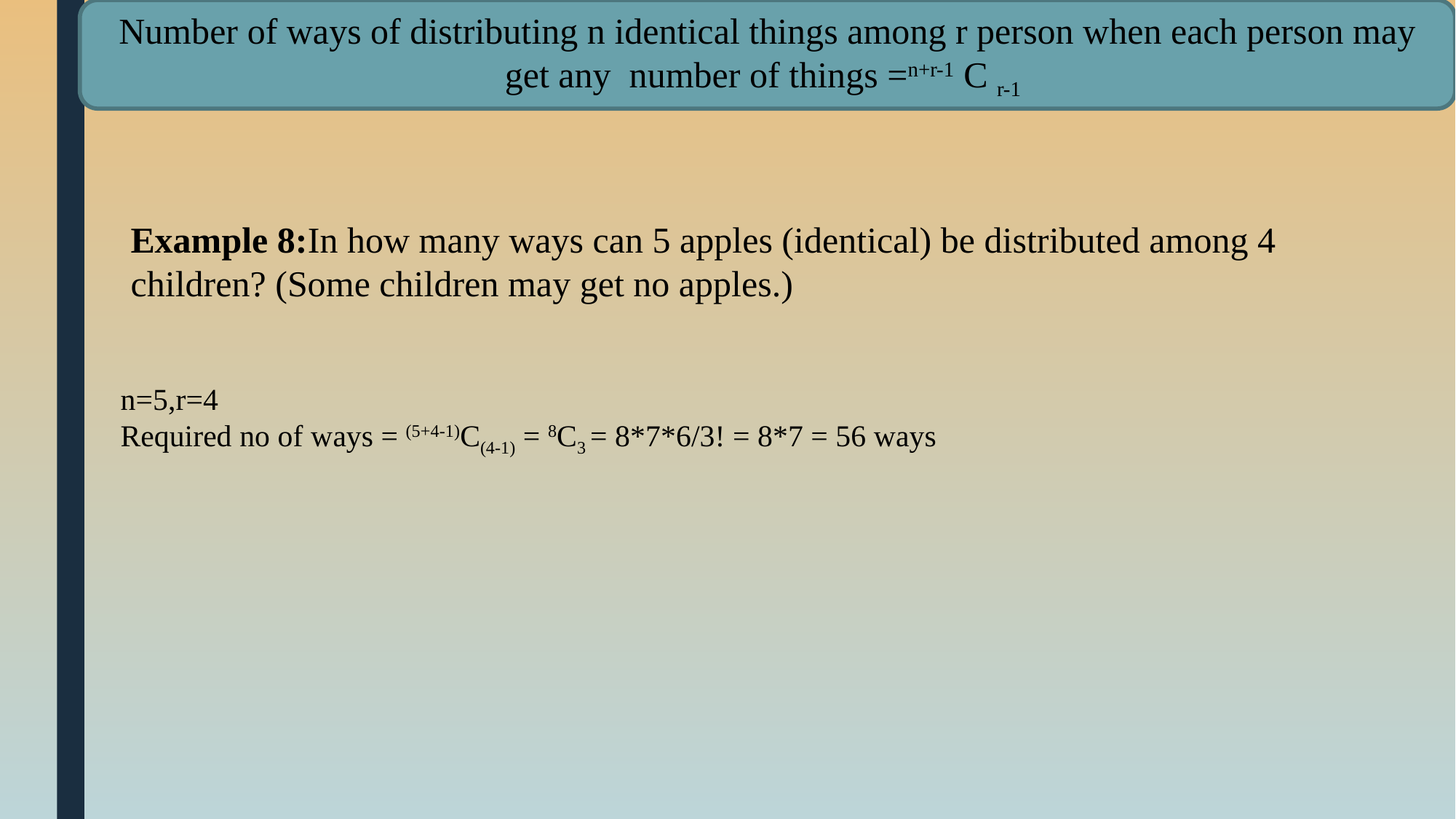

Number of ways of distributing n identical things among r person when each person may get any  number of things =n+r-1 C r-1

Example 8:In how many ways can 5 apples (identical) be distributed among 4 children? (Some children may get no apples.)
n=5,r=4
Required no of ways = (5+4-1)C(4-1) = 8C3 = 8*7*6/3! = 8*7 = 56 ways